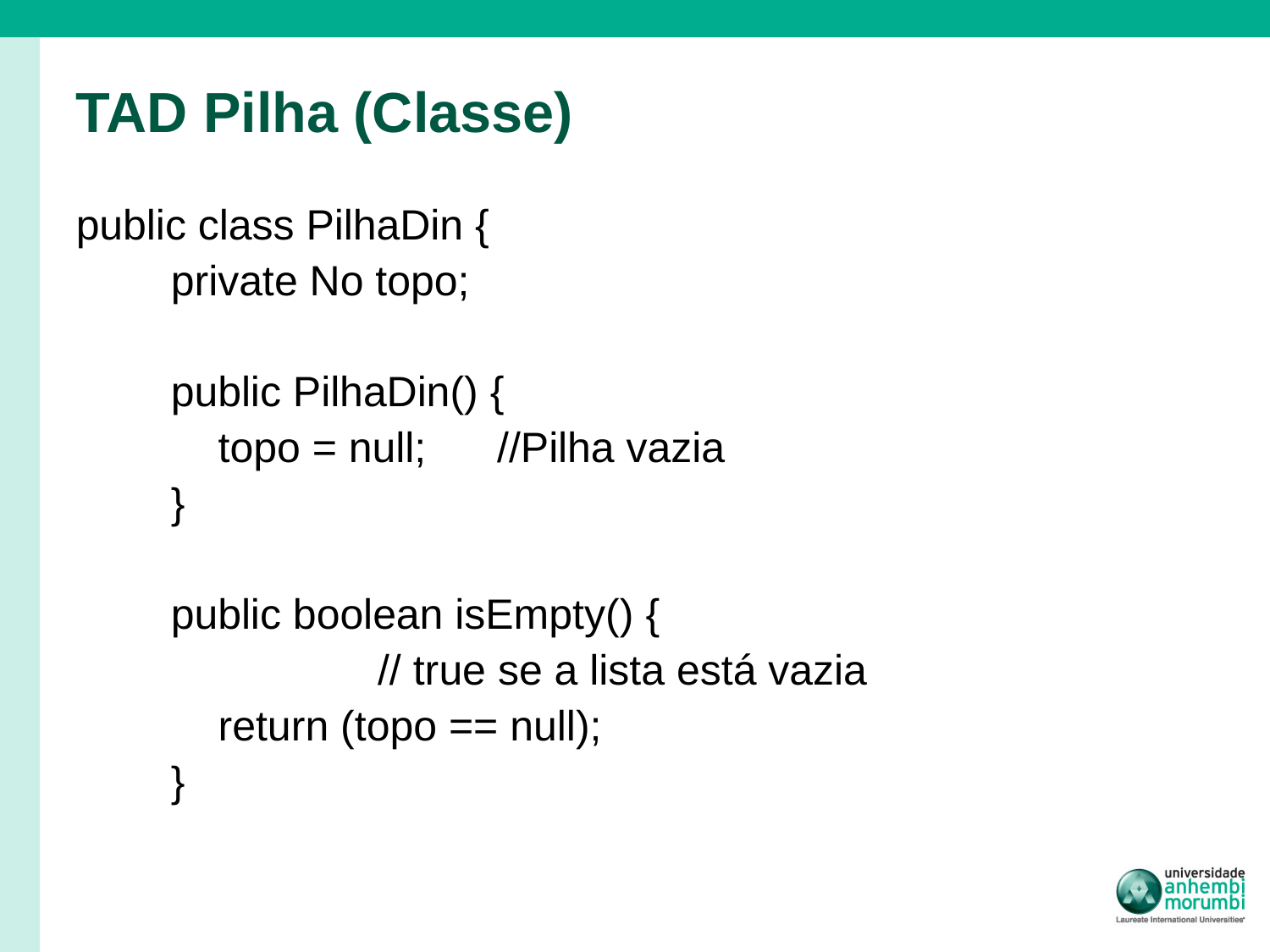

# TAD Pilha (Classe)
public class PilhaDin {
        private No topo;

        public PilhaDin() {
            topo = null;      //Pilha vazia
        }

        public boolean isEmpty() {
    			// true se a lista está vazia
            return (topo == null);
        }